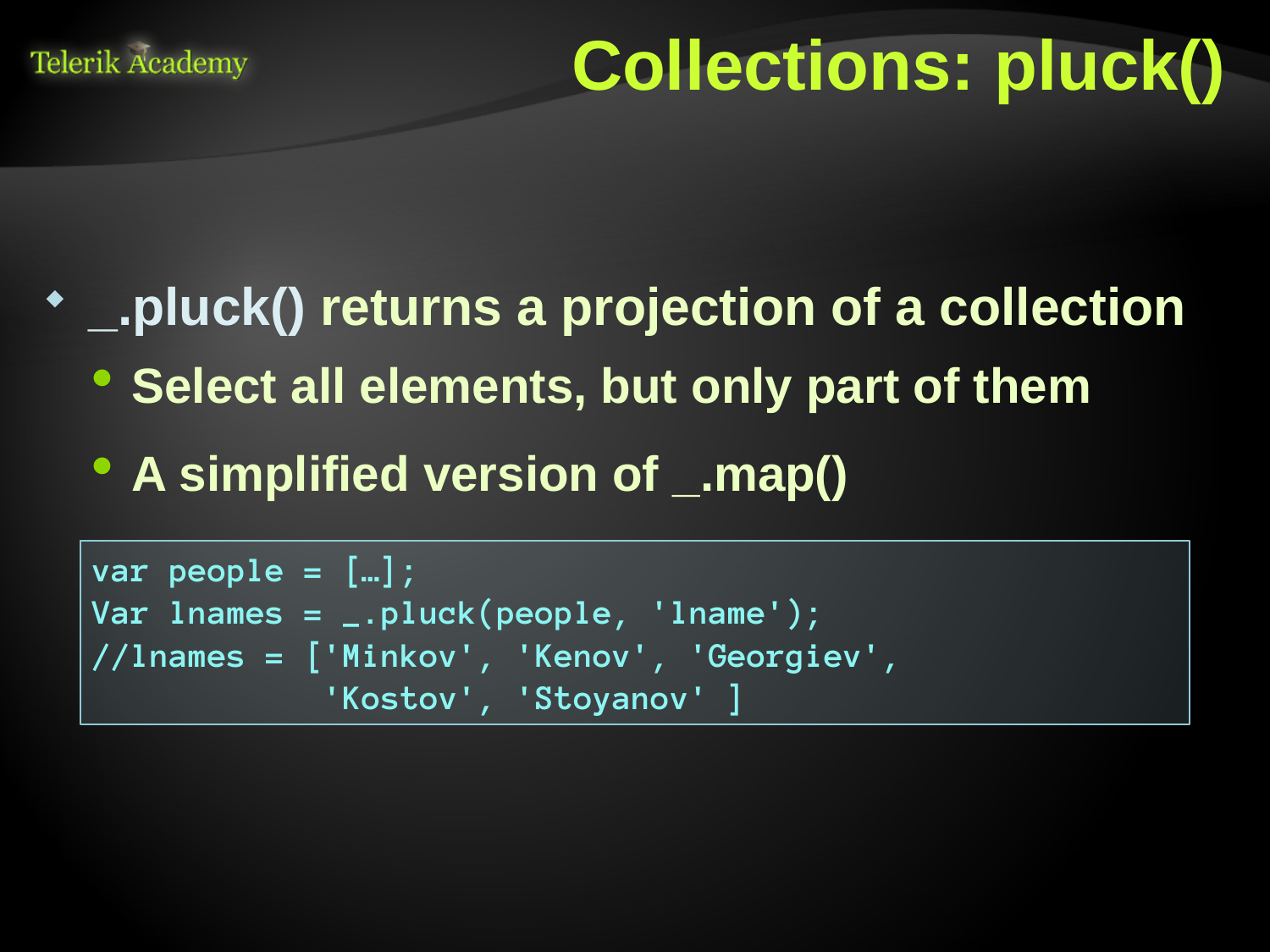

# Collections: pluck()
_.pluck() returns a projection of a collection
Select all elements, but only part of them
A simplified version of _.map()
var people = […];
Var lnames = _.pluck(people, 'lname');
//lnames = ['Minkov', 'Kenov', 'Georgiev',
            'Kostov', 'Stoyanov' ]